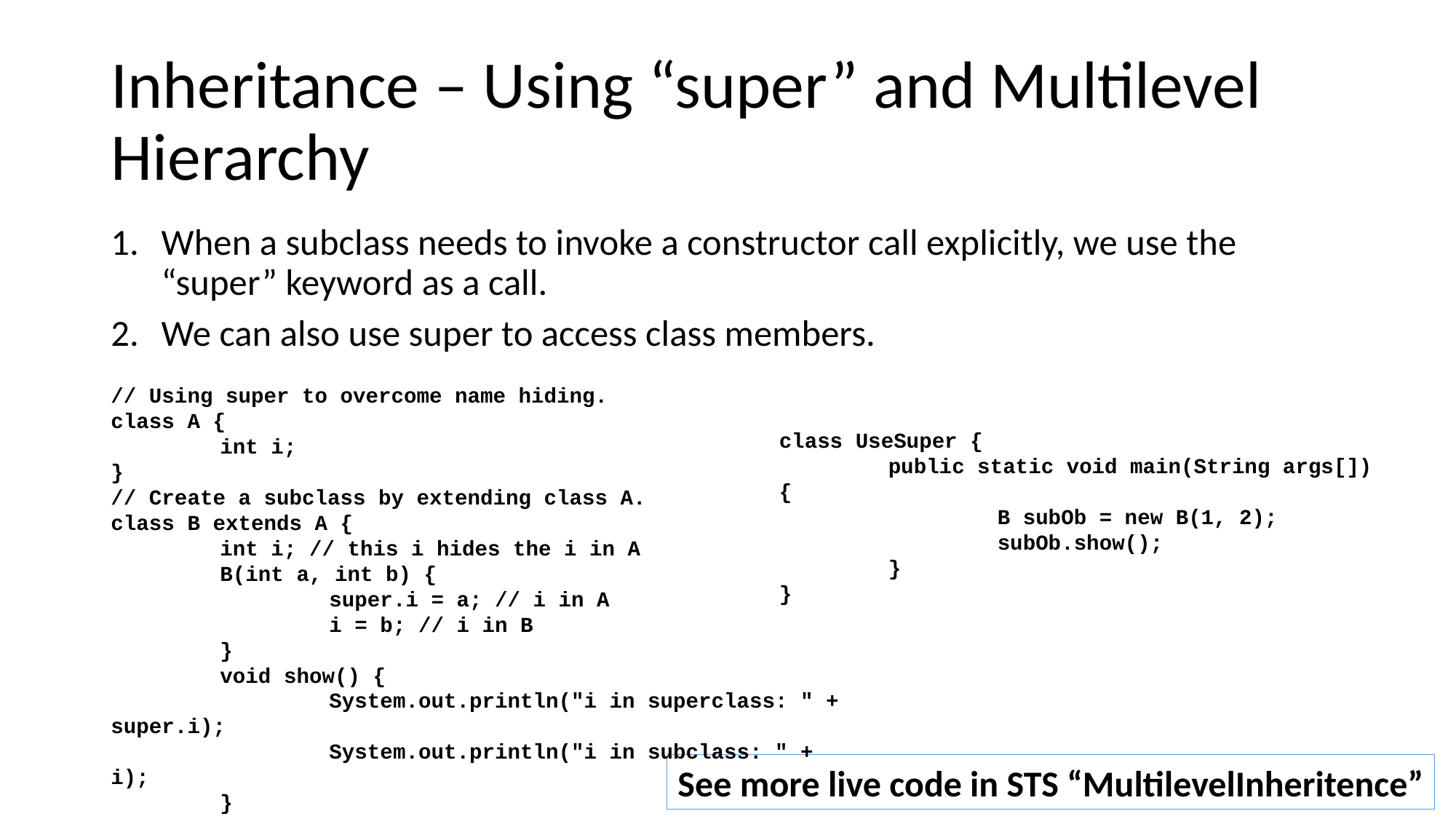

# Inheritance – Using “super” and Multilevel Hierarchy
When a subclass needs to invoke a constructor call explicitly, we use the “super” keyword as a call.
We can also use super to access class members.
// Using super to overcome name hiding.
class A {
	int i;
}
// Create a subclass by extending class A.
class B extends A {
	int i; // this i hides the i in A
	B(int a, int b) {
		super.i = a; // i in A
		i = b; // i in B
	}
	void show() {
		System.out.println("i in superclass: " + super.i);
		System.out.println("i in subclass: " + i);
	}
}
class UseSuper {
	public static void main(String args[]) {
		B subOb = new B(1, 2);
		subOb.show();
	}
}
See more live code in STS “MultilevelInheritence”